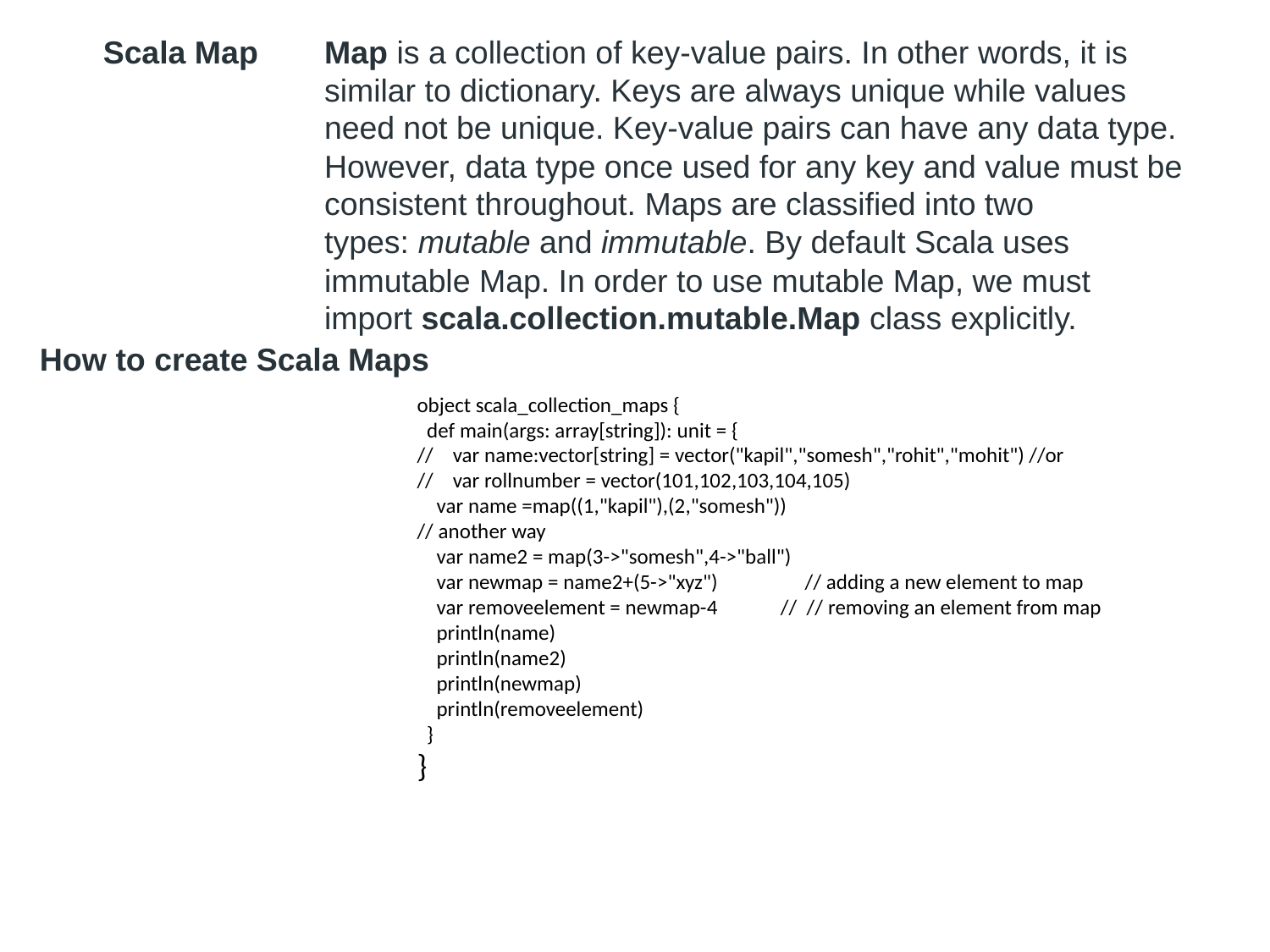

Scala Map
Map is a collection of key-value pairs. In other words, it is similar to dictionary. Keys are always unique while values need not be unique. Key-value pairs can have any data type. However, data type once used for any key and value must be consistent throughout. Maps are classified into two types: mutable and immutable. By default Scala uses immutable Map. In order to use mutable Map, we must import scala.collection.mutable.Map class explicitly.
How to create Scala Maps
object scala_collection_maps {
  def main(args: array[string]): unit = {
//    var name:vector[string] = vector("kapil","somesh","rohit","mohit") //or
//    var rollnumber = vector(101,102,103,104,105)
    var name =map((1,"kapil"),(2,"somesh"))
// another way
    var name2 = map(3->"somesh",4->"ball")
    var newmap = name2+(5->"xyz")                  // adding a new element to map
    var removeelement = newmap-4             //  // removing an element from map
    println(name)
    println(name2)
    println(newmap)
    println(removeelement)
  }
}